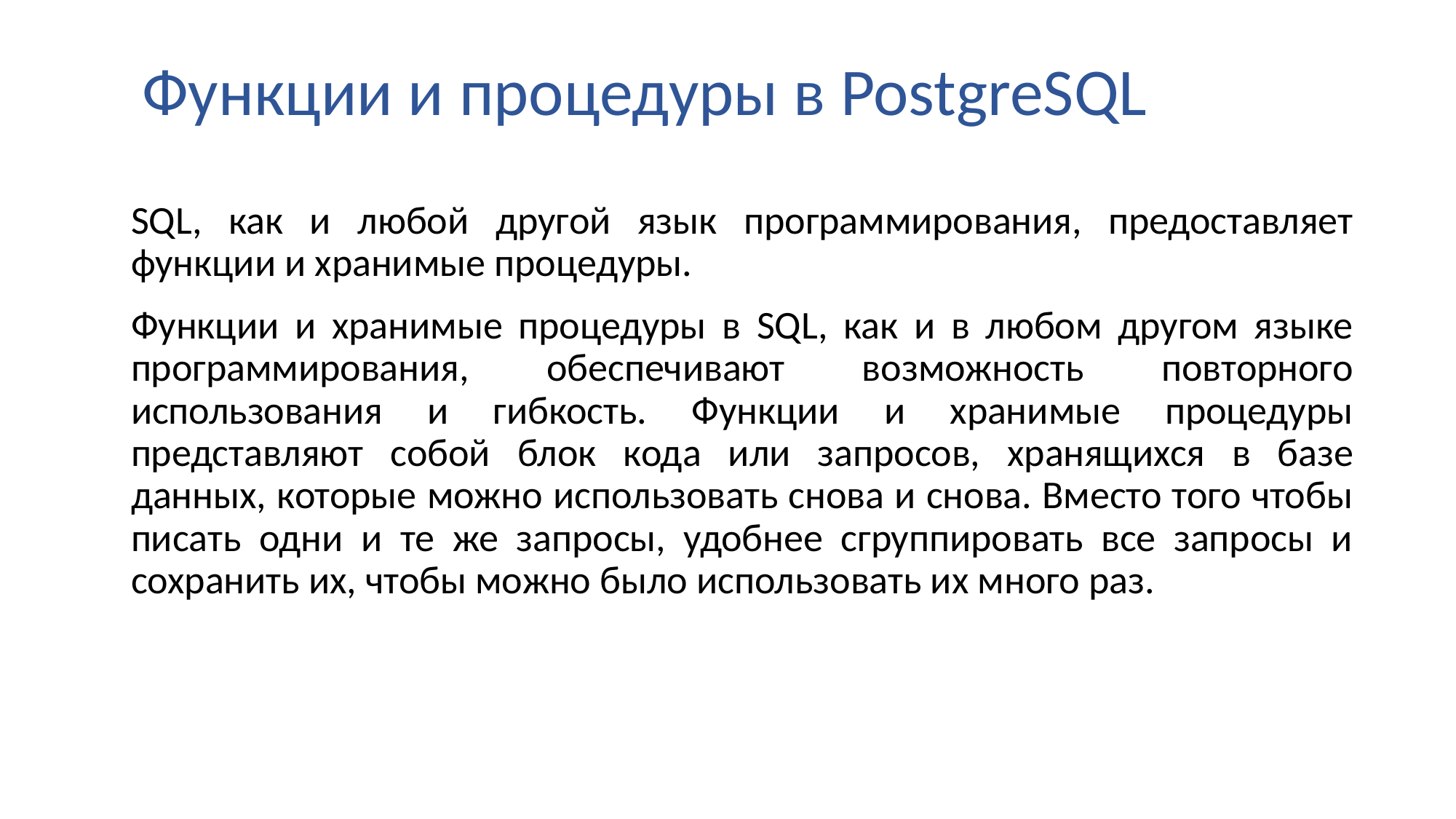

# Функции и процедуры в PostgreSQL
SQL, как и любой другой язык программирования, предоставляет функции и хранимые процедуры.
Функции и хранимые процедуры в SQL, как и в любом другом языке программирования, обеспечивают возможность повторного использования и гибкость. Функции и хранимые процедуры представляют собой блок кода или запросов, хранящихся в базе данных, которые можно использовать снова и снова. Вместо того чтобы писать одни и те же запросы, удобнее сгруппировать все запросы и сохранить их, чтобы можно было использовать их много раз.